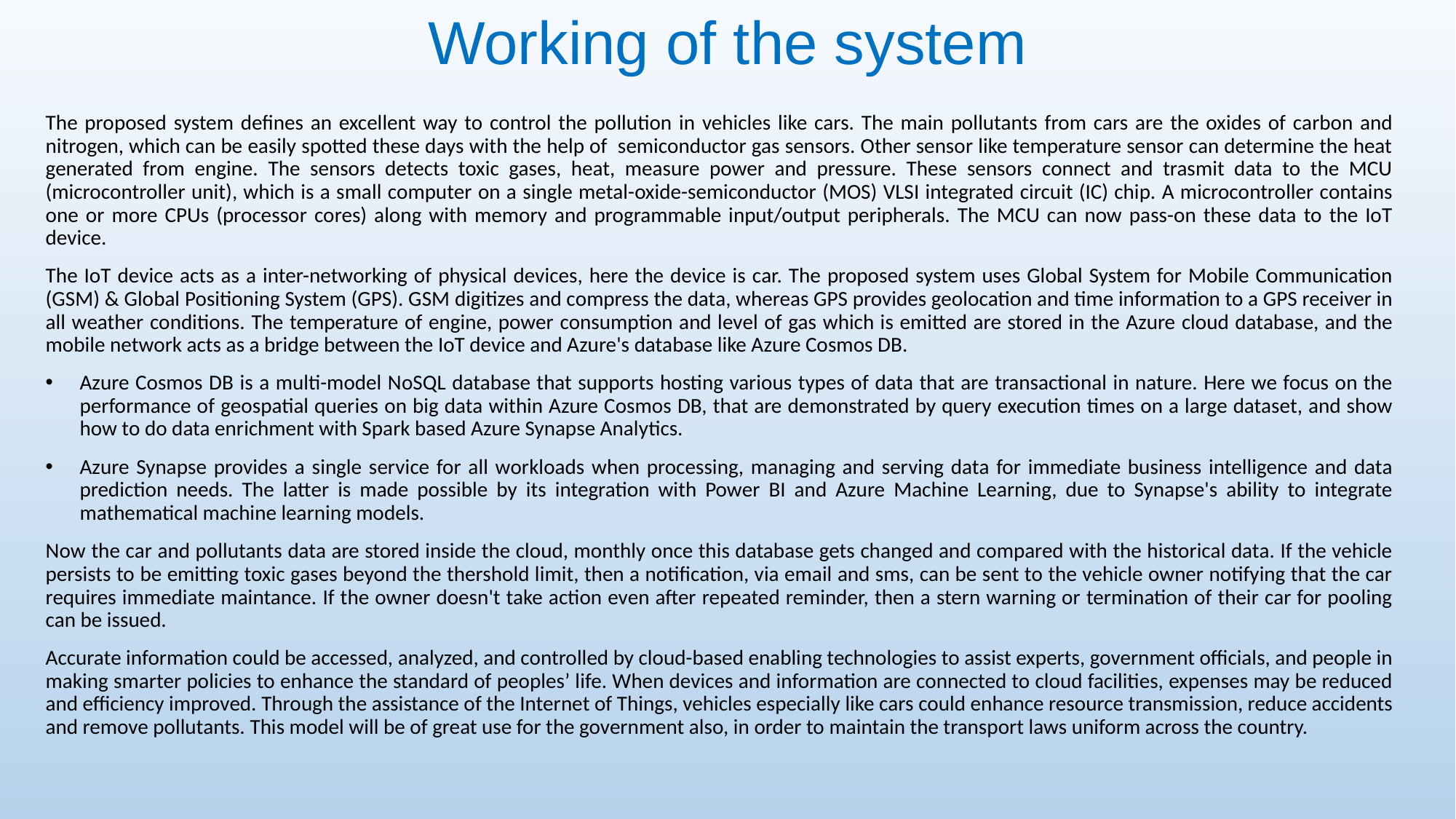

# Working of the system
The proposed system defines an excellent way to control the pollution in vehicles like cars. The main pollutants from cars are the oxides of carbon and nitrogen, which can be easily spotted these days with the help of  semiconductor gas sensors. Other sensor like temperature sensor can determine the heat generated from engine. The sensors detects toxic gases, heat, measure power and pressure. These sensors connect and trasmit data to the MCU (microcontroller unit), which is a small computer on a single metal-oxide-semiconductor (MOS) VLSI integrated circuit (IC) chip. A microcontroller contains one or more CPUs (processor cores) along with memory and programmable input/output peripherals. The MCU can now pass-on these data to the IoT device.
The IoT device acts as a inter-networking of physical devices, here the device is car. The proposed system uses Global System for Mobile Communication (GSM) & Global Positioning System (GPS). GSM digitizes and compress the data, whereas GPS provides geolocation and time information to a GPS receiver in all weather conditions. The temperature of engine, power consumption and level of gas which is emitted are stored in the Azure cloud database, and the mobile network acts as a bridge between the IoT device and Azure's database like Azure Cosmos DB.
Azure Cosmos DB is a multi-model NoSQL database that supports hosting various types of data that are transactional in nature. Here we focus on the performance of geospatial queries on big data within Azure Cosmos DB, that are demonstrated by query execution times on a large dataset, and show how to do data enrichment with Spark based Azure Synapse Analytics.
Azure Synapse provides a single service for all workloads when processing, managing and serving data for immediate business intelligence and data prediction needs. The latter is made possible by its integration with Power BI and Azure Machine Learning, due to Synapse's ability to integrate mathematical machine learning models.
Now the car and pollutants data are stored inside the cloud, monthly once this database gets changed and compared with the historical data. If the vehicle persists to be emitting toxic gases beyond the thershold limit, then a notification, via email and sms, can be sent to the vehicle owner notifying that the car requires immediate maintance. If the owner doesn't take action even after repeated reminder, then a stern warning or termination of their car for pooling can be issued.
Accurate information could be accessed, analyzed, and controlled by cloud-based enabling technologies to assist experts, government officials, and people in making smarter policies to enhance the standard of peoples’ life. When devices and information are connected to cloud facilities, expenses may be reduced and efficiency improved. Through the assistance of the Internet of Things, vehicles especially like cars could enhance resource transmission, reduce accidents and remove pollutants. This model will be of great use for the government also, in order to maintain the transport laws uniform across the country.